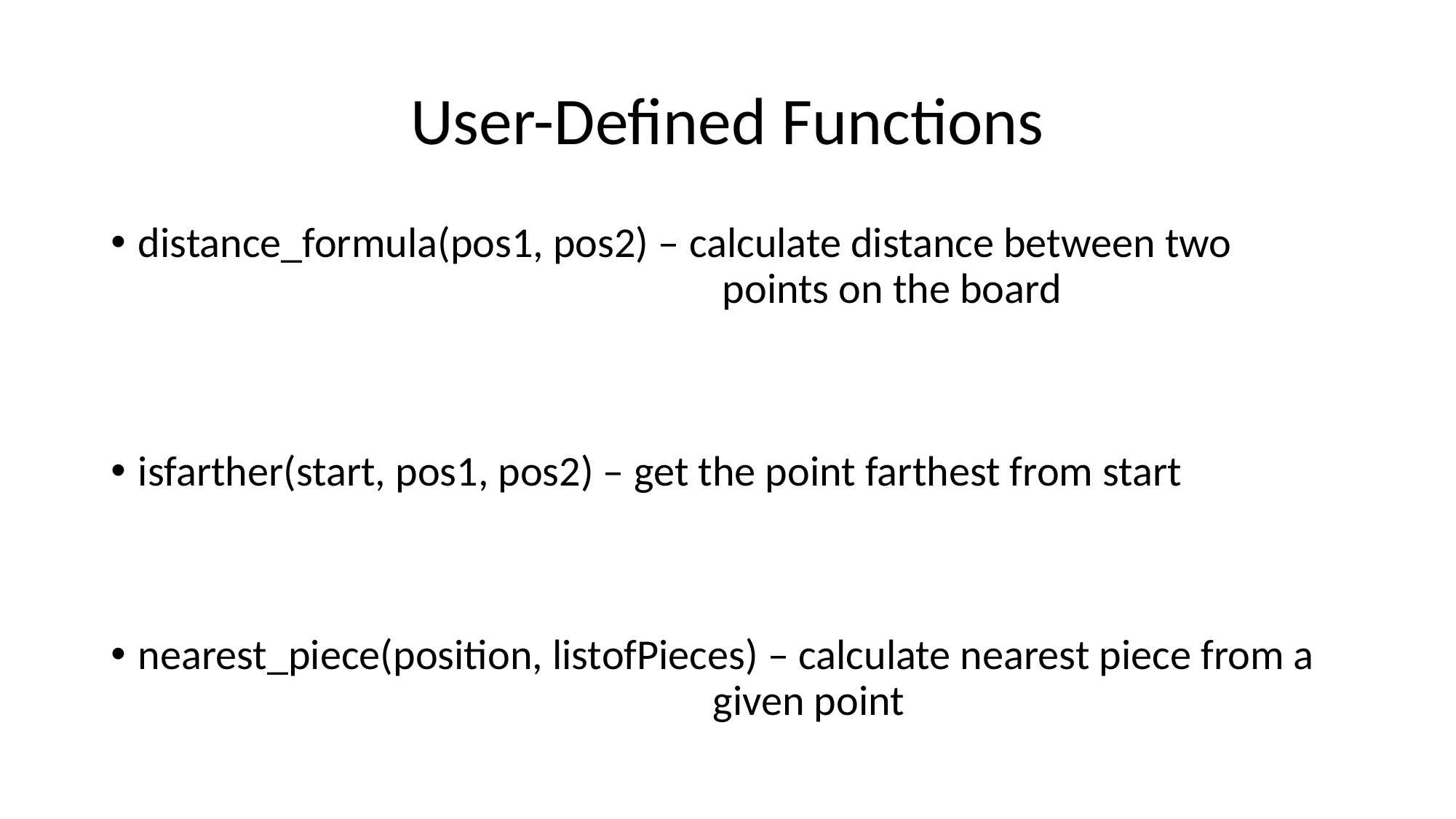

# User-Defined Functions
distance_formula(pos1, pos2) – calculate distance between two 						    points on the board

isfarther(start, pos1, pos2) – get the point farthest from start

nearest_piece(position, listofPieces) – calculate nearest piece from a 						   given point